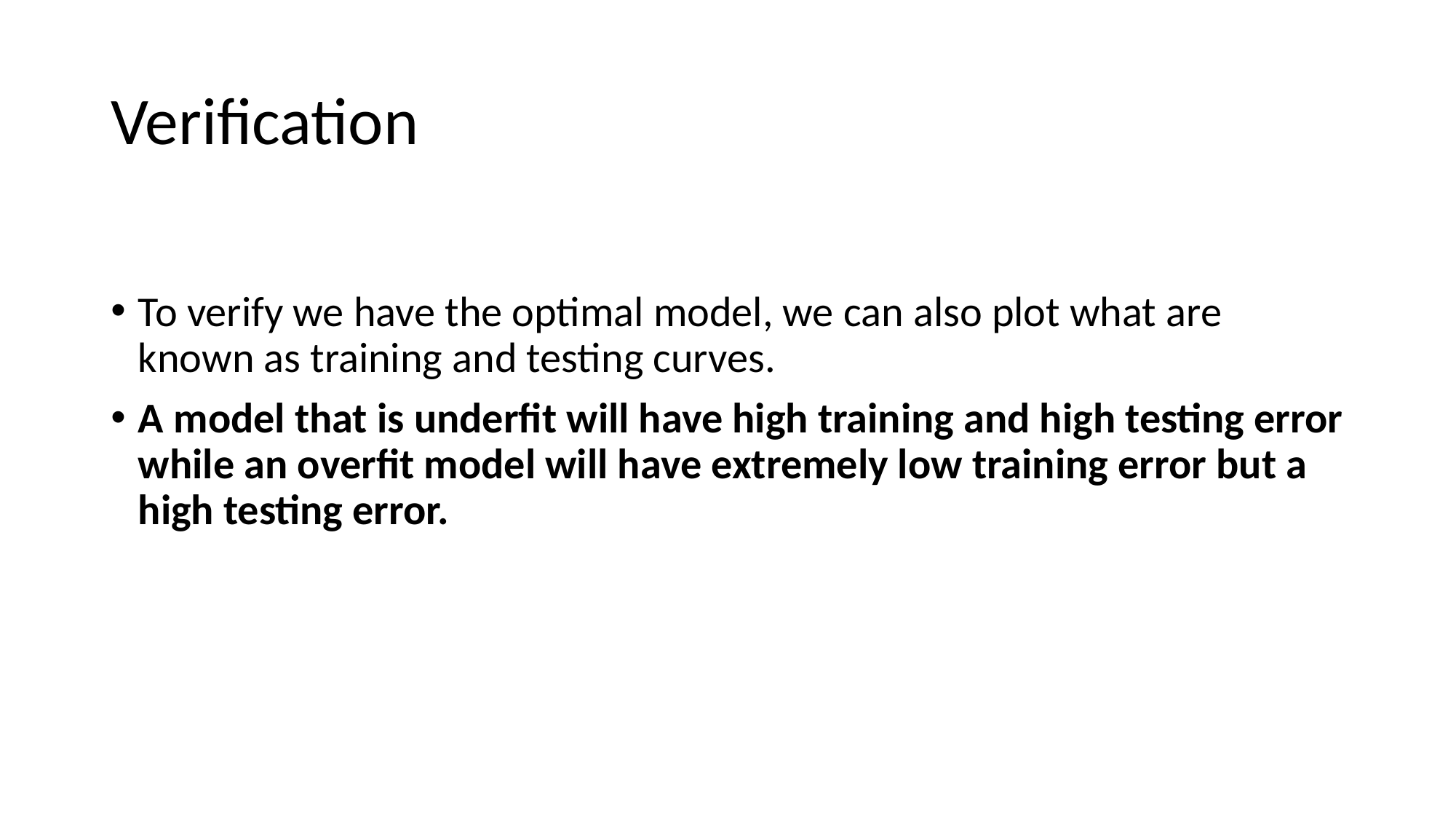

# Verification

To verify we have the optimal model, we can also plot what are known as training and testing curves.
A model that is underfit will have high training and high testing error while an overfit model will have extremely low training error but a high testing error.